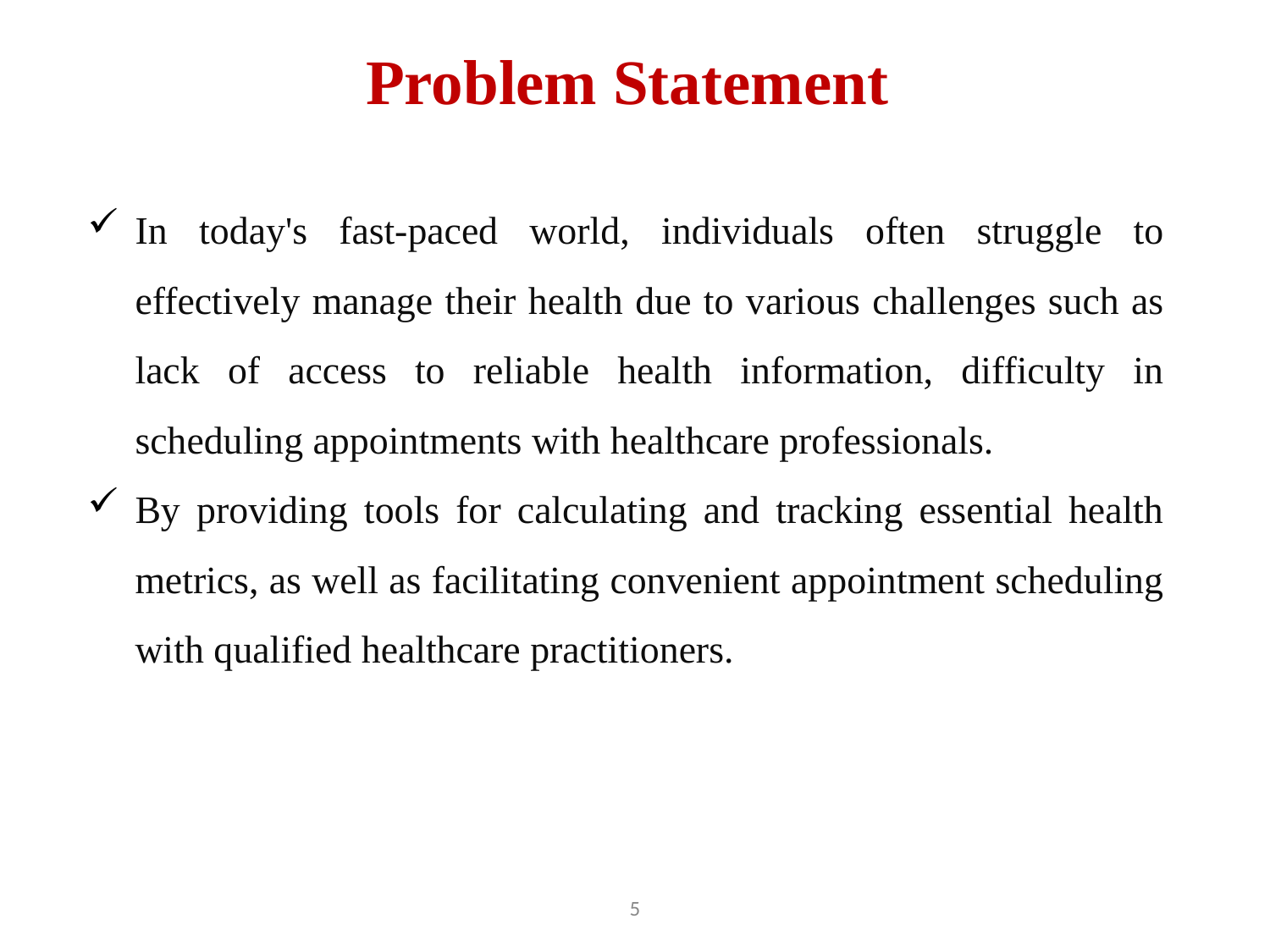

# Problem Statement
In today's fast-paced world, individuals often struggle to effectively manage their health due to various challenges such as lack of access to reliable health information, difficulty in scheduling appointments with healthcare professionals.
By providing tools for calculating and tracking essential health metrics, as well as facilitating convenient appointment scheduling with qualified healthcare practitioners.
5